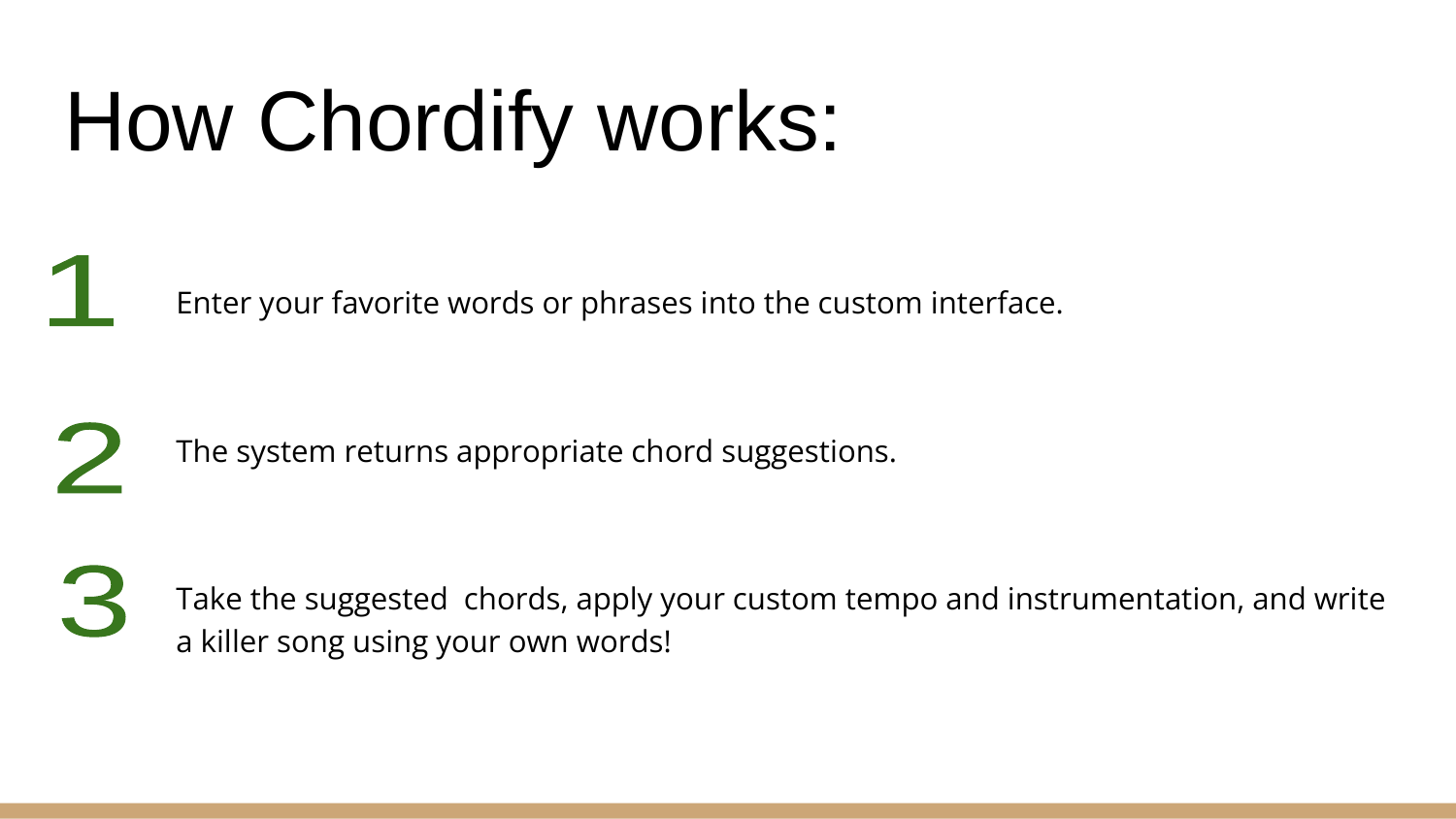

# How Chordify works:

Enter your favorite words or phrases into the custom interface.

The system returns appropriate chord suggestions.

Take the suggested  chords, apply your custom tempo and instrumentation, and write a killer song using your own words!

1
2
3